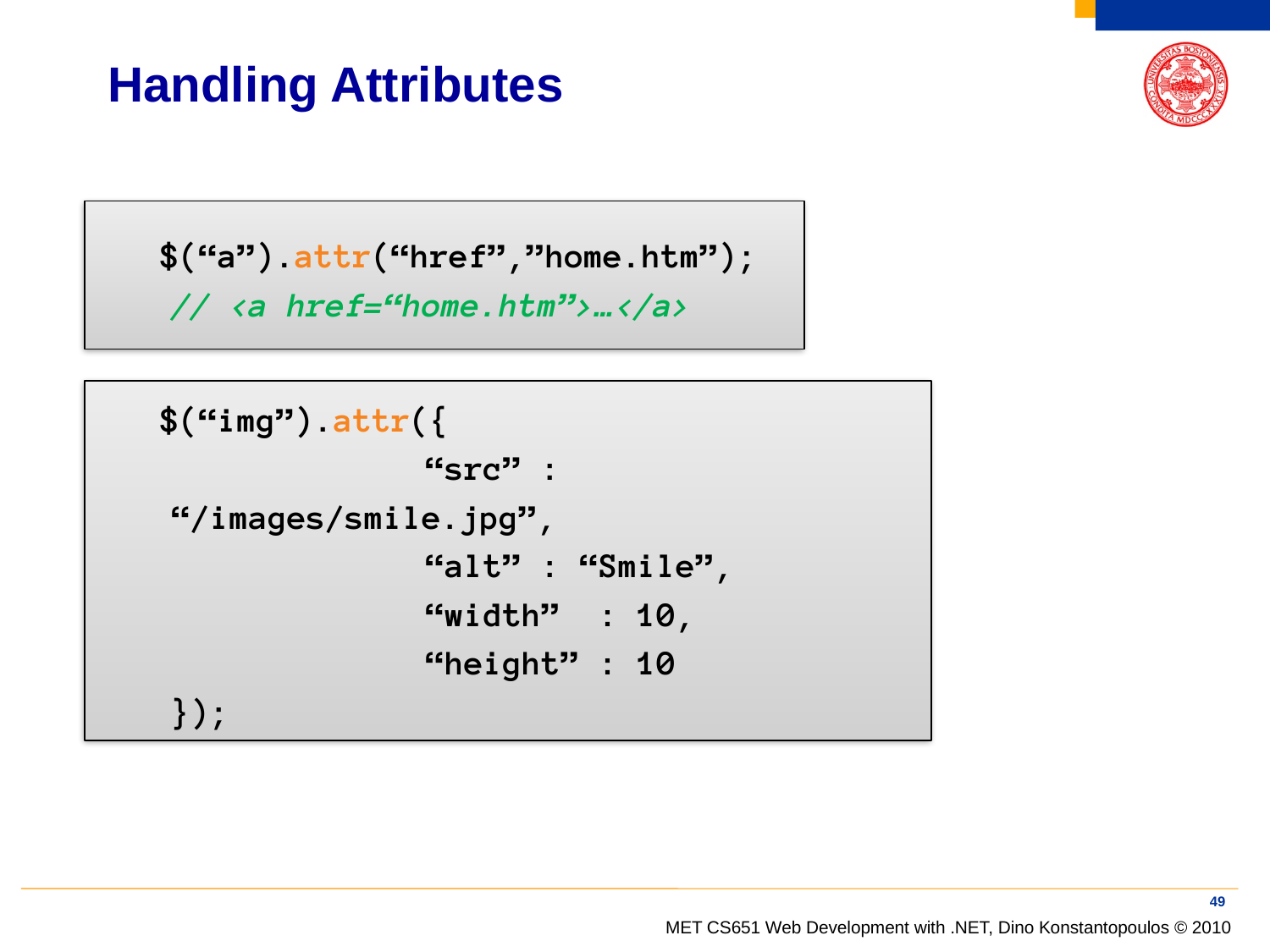

# Handling Attributes
$(“a”).attr(“href”,”home.htm”);
// <a href=“home.htm”>…</a>
$(“img”).attr({
		“src” : “/images/smile.jpg”,
		“alt” : “Smile”,
		“width”  : 10,
		“height” : 10
});
49